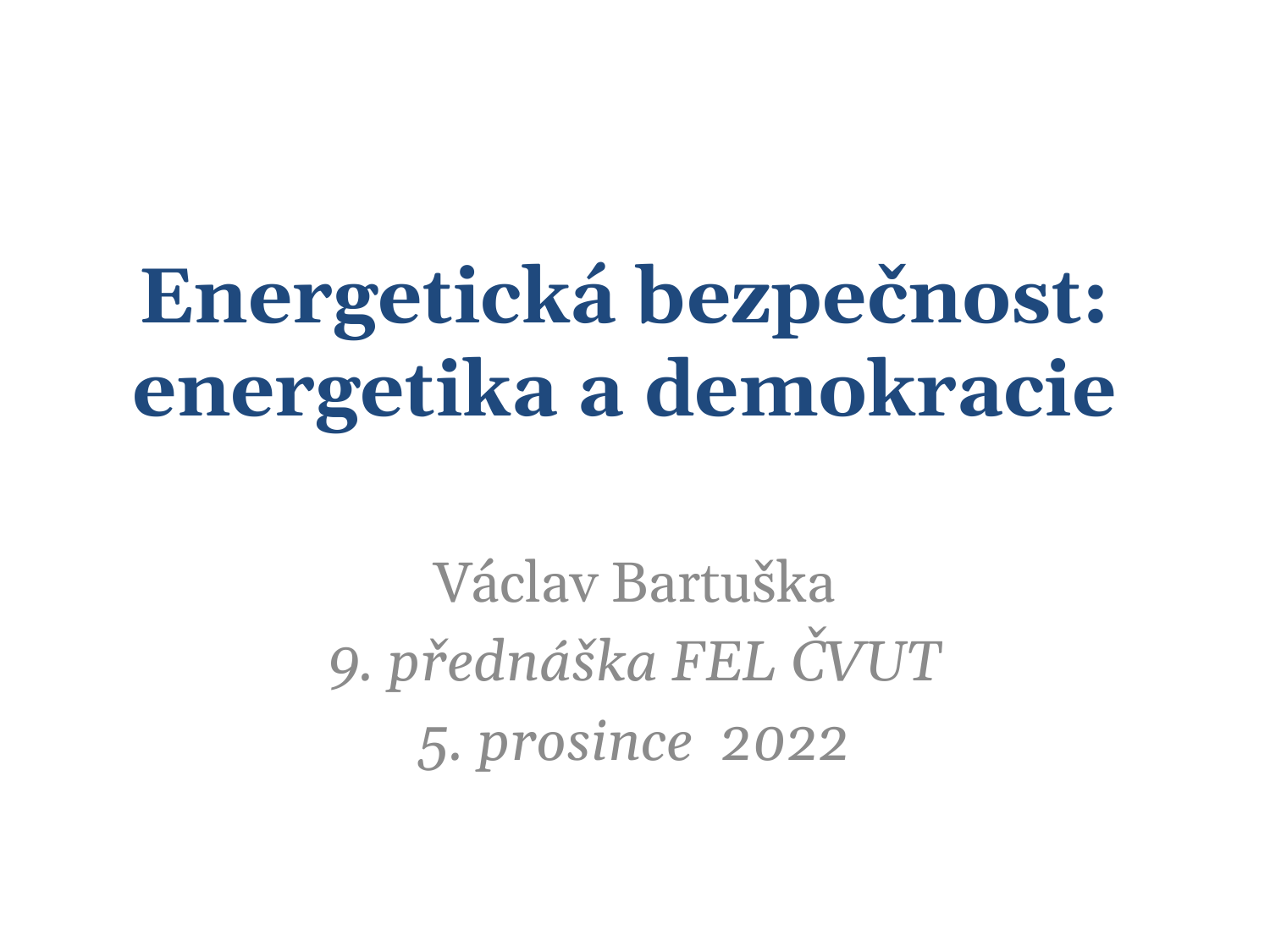

# Energetická bezpečnost: energetika a demokracie
Václav Bartuška
9. přednáška FEL ČVUT
5. prosince  2022